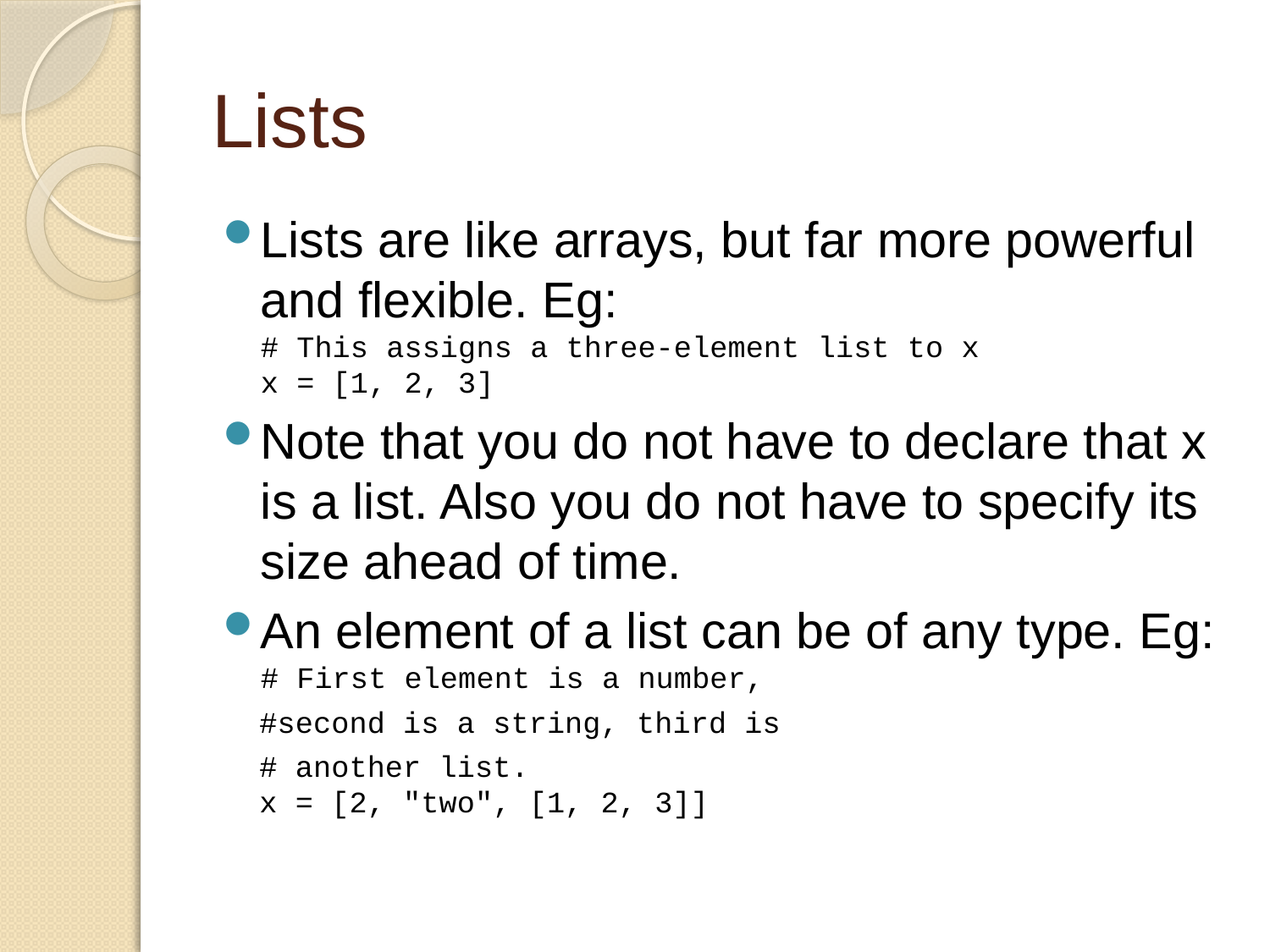

# Lists
Lists are like arrays, but far more powerful and flexible. Eg:
# This assigns a three-element list to x
x = [1, 2, 3]
Note that you do not have to declare that x is a list. Also you do not have to specify its size ahead of time.
An element of a list can be of any type. Eg:
# First element is a number,
#second is a string, third is
# another list. x = [2, "two", [1, 2, 3]]